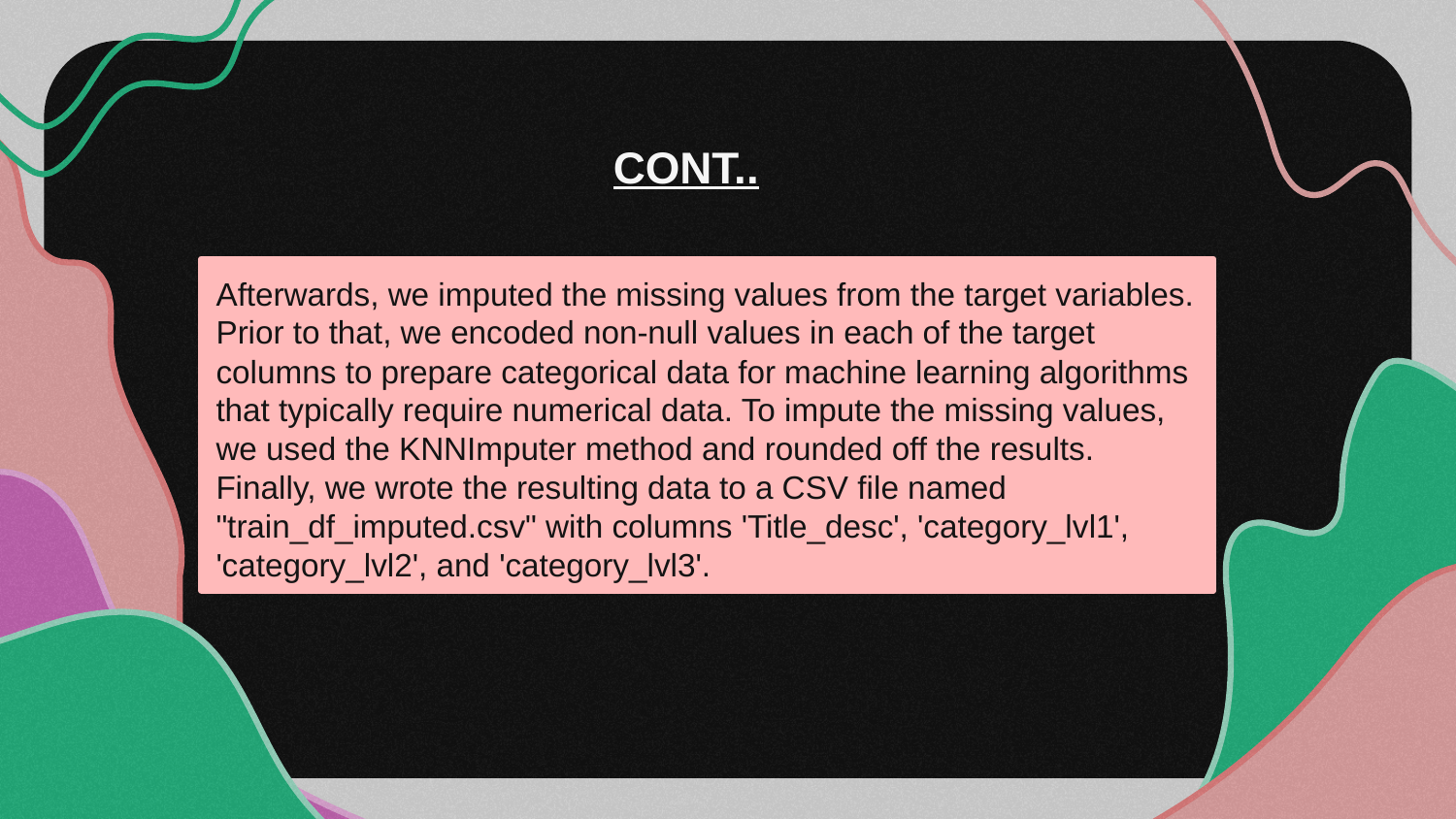

# CONT..
Afterwards, we imputed the missing values from the target variables. Prior to that, we encoded non-null values in each of the target columns to prepare categorical data for machine learning algorithms that typically require numerical data. To impute the missing values, we used the KNNImputer method and rounded off the results. Finally, we wrote the resulting data to a CSV file named "train_df_imputed.csv" with columns 'Title_desc', 'category_lvl1', 'category_lvl2', and 'category_lvl3'.